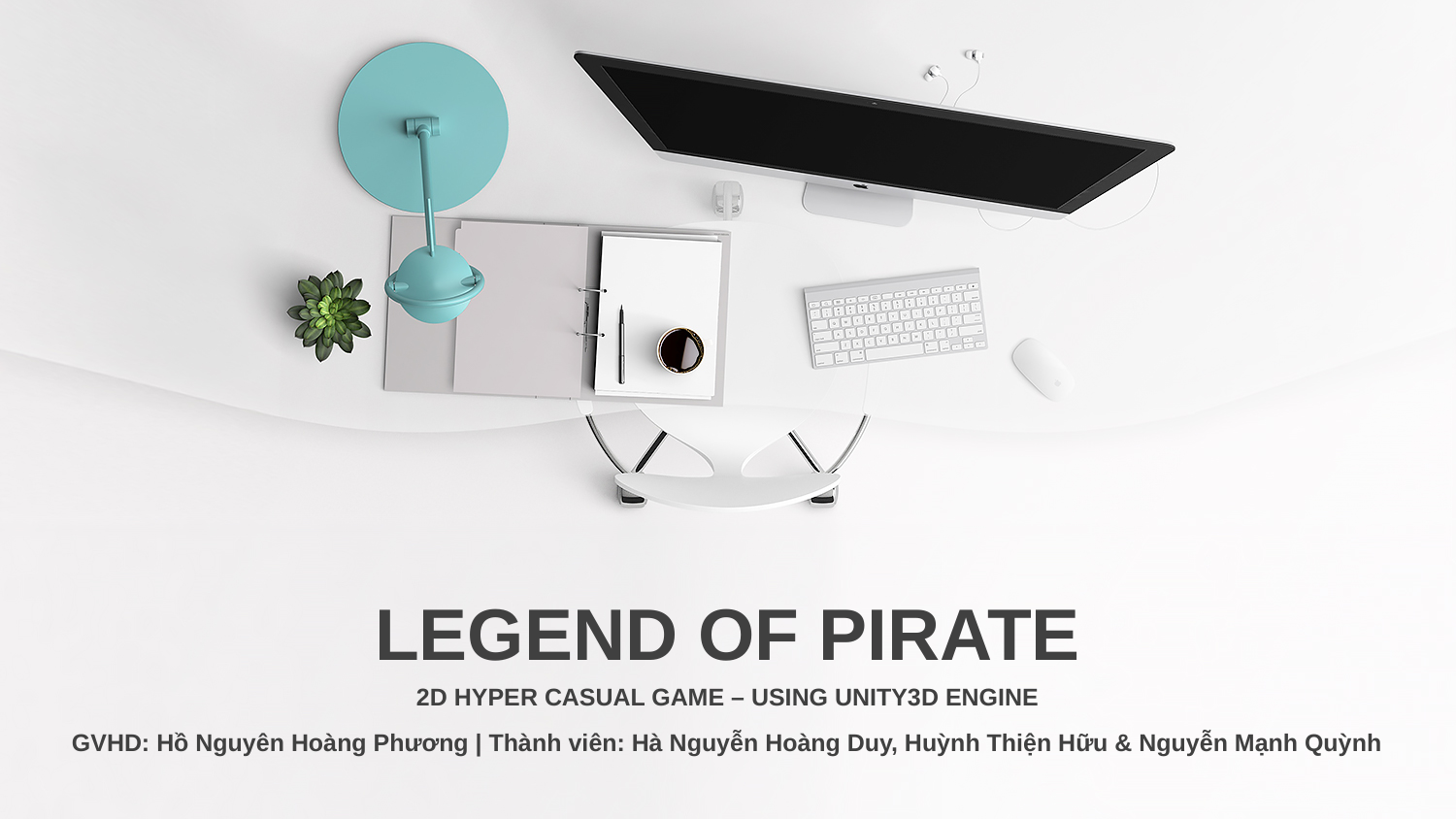

LEGEND OF PIRATE
2D HYPER CASUAL GAME – USING UNITY3D ENGINE
GVHD: Hồ Nguyên Hoàng Phương | Thành viên: Hà Nguyễn Hoàng Duy, Huỳnh Thiện Hữu & Nguyễn Mạnh Quỳnh